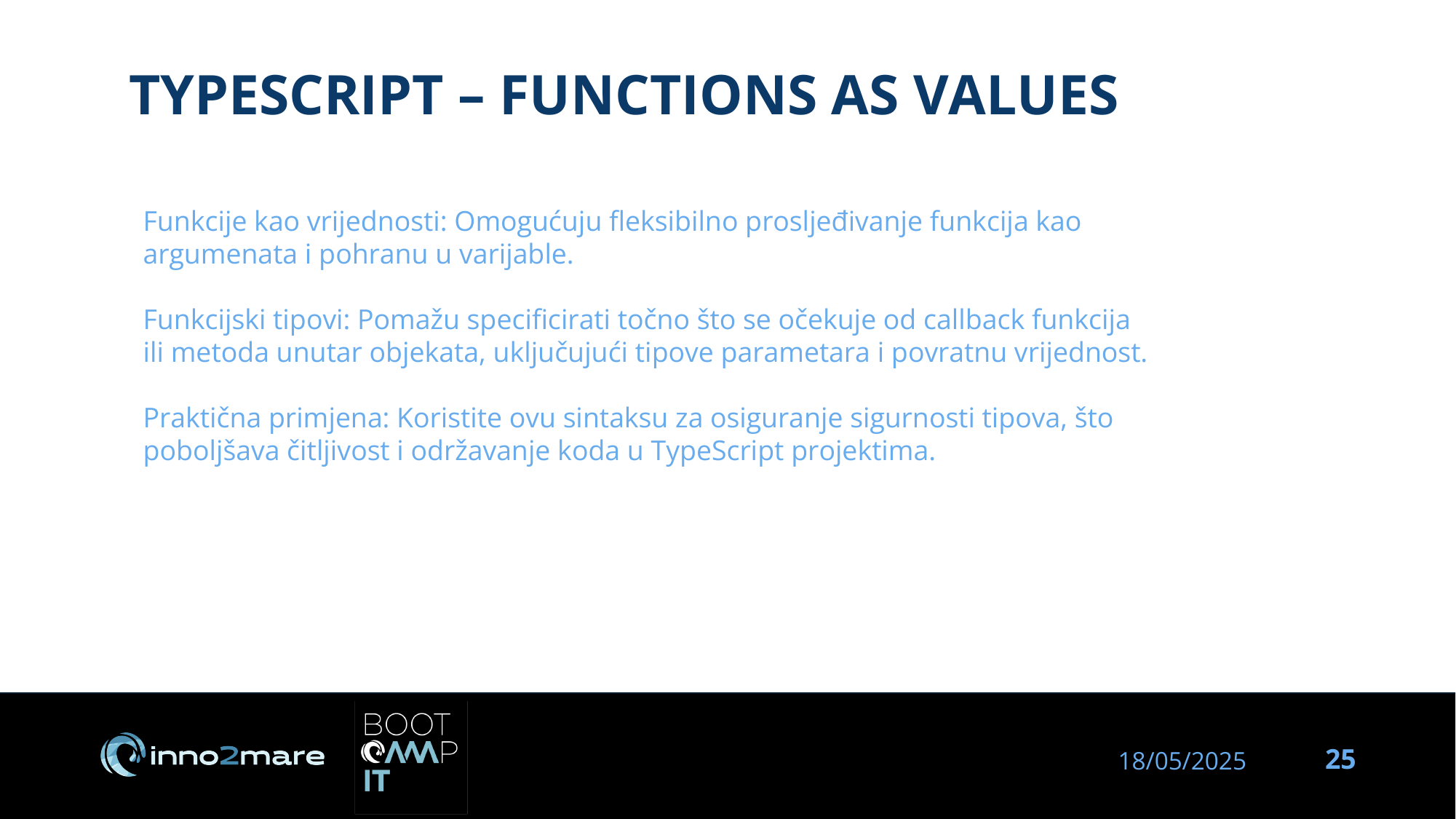

TYPESCRIPT – FUNCTIONS AS VALUES
Funkcije kao vrijednosti: Omogućuju fleksibilno prosljeđivanje funkcija kao argumenata i pohranu u varijable.
Funkcijski tipovi: Pomažu specificirati točno što se očekuje od callback funkcija ili metoda unutar objekata, uključujući tipove parametara i povratnu vrijednost.
Praktična primjena: Koristite ovu sintaksu za osiguranje sigurnosti tipova, što poboljšava čitljivost i održavanje koda u TypeScript projektima.